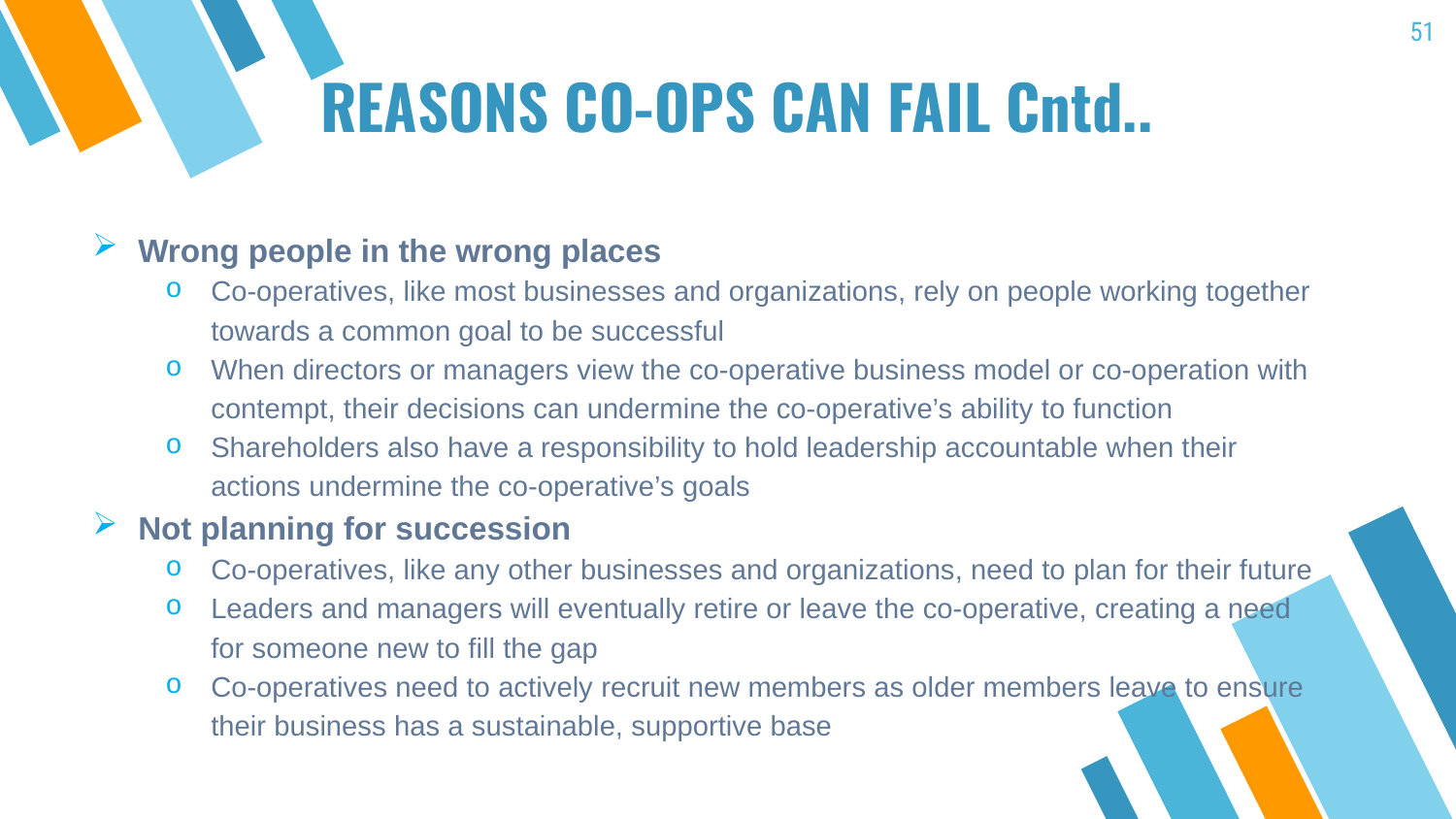

51
REASONS CO-OPS CAN FAIL Cntd..
Wrong people in the wrong places
Co-operatives, like most businesses and organizations, rely on people working together towards a common goal to be successful
When directors or managers view the co-operative business model or co-operation with contempt, their decisions can undermine the co-operative’s ability to function
Shareholders also have a responsibility to hold leadership accountable when their actions undermine the co-operative’s goals
Not planning for succession
Co-operatives, like any other businesses and organizations, need to plan for their future
Leaders and managers will eventually retire or leave the co-operative, creating a need for someone new to fill the gap
Co-operatives need to actively recruit new members as older members leave to ensure their business has a sustainable, supportive base